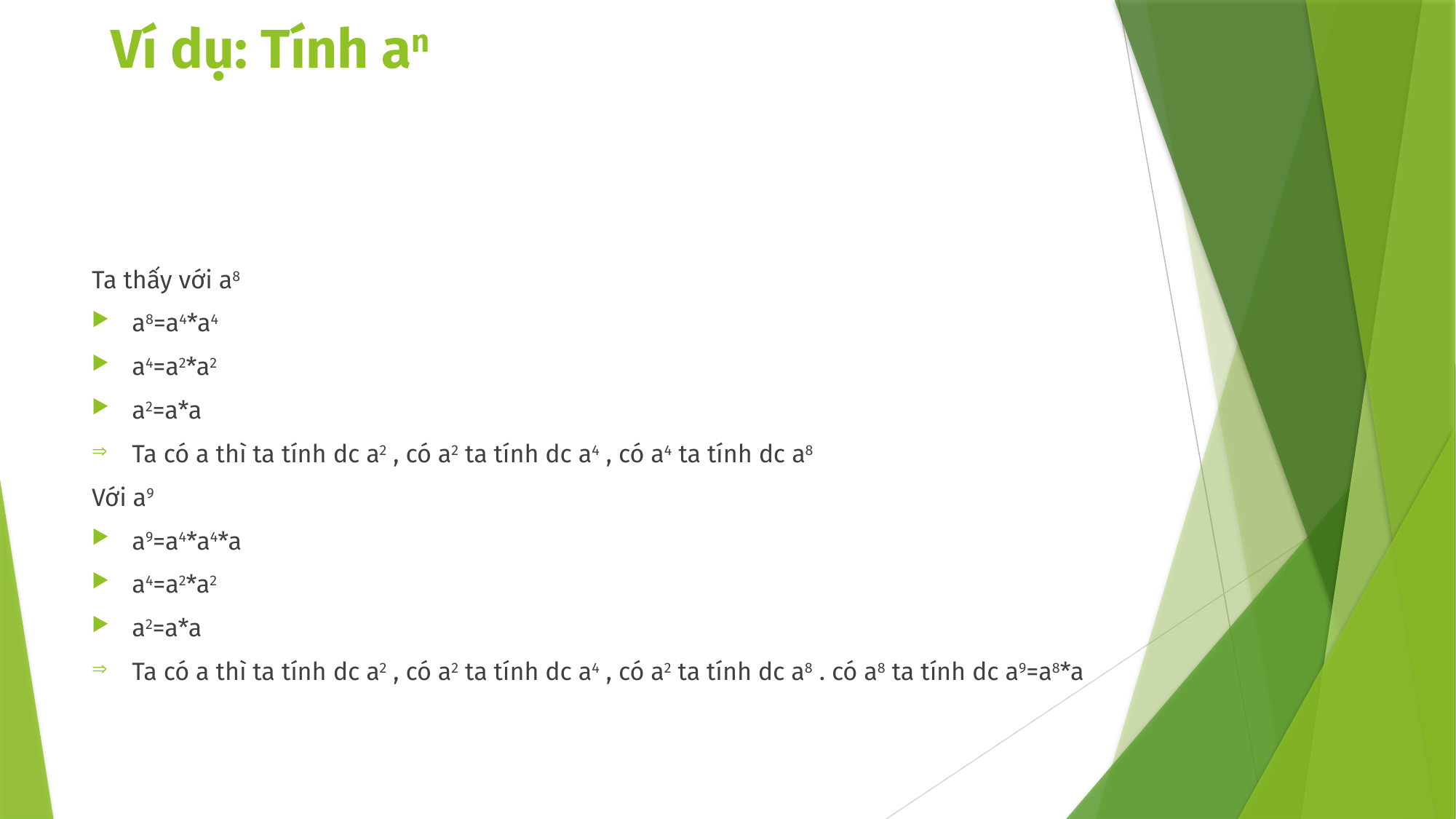

# Ví dụ: Tính an
Ta thấy với a8
a8=a4*a4
a4=a2*a2
a2=a*a
Ta có a thì ta tính dc a2 , có a2 ta tính dc a4 , có a4 ta tính dc a8
Với a9
a9=a4*a4*a
a4=a2*a2
a2=a*a
Ta có a thì ta tính dc a2 , có a2 ta tính dc a4 , có a2 ta tính dc a8 . có a8 ta tính dc a9=a8*a